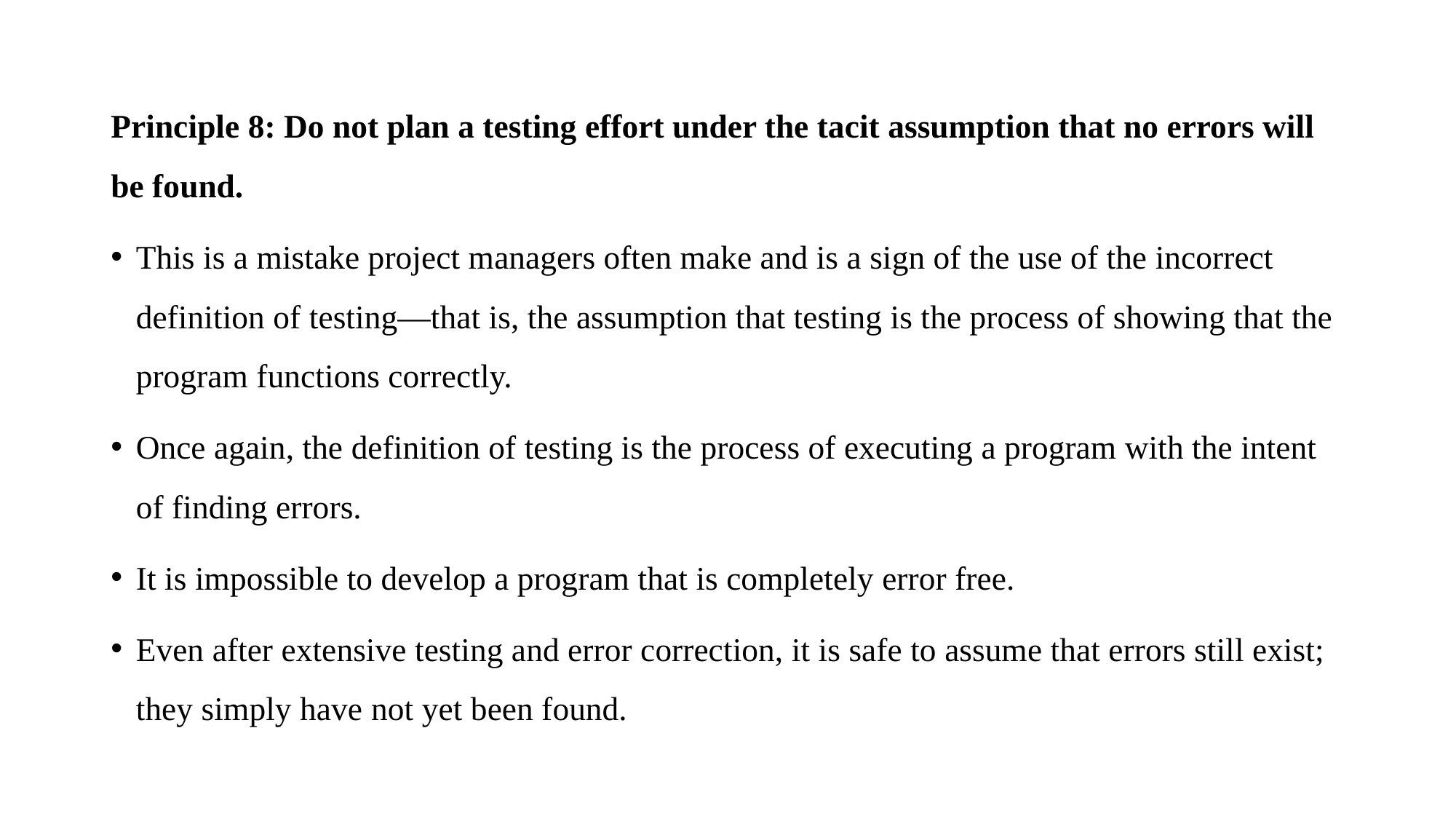

Principle 8: Do not plan a testing effort under the tacit assumption that no errors will be found.
This is a mistake project managers often make and is a sign of the use of the incorrect definition of testing—that is, the assumption that testing is the process of showing that the program functions correctly.
Once again, the definition of testing is the process of executing a program with the intent of finding errors.
It is impossible to develop a program that is completely error free.
Even after extensive testing and error correction, it is safe to assume that errors still exist; they simply have not yet been found.